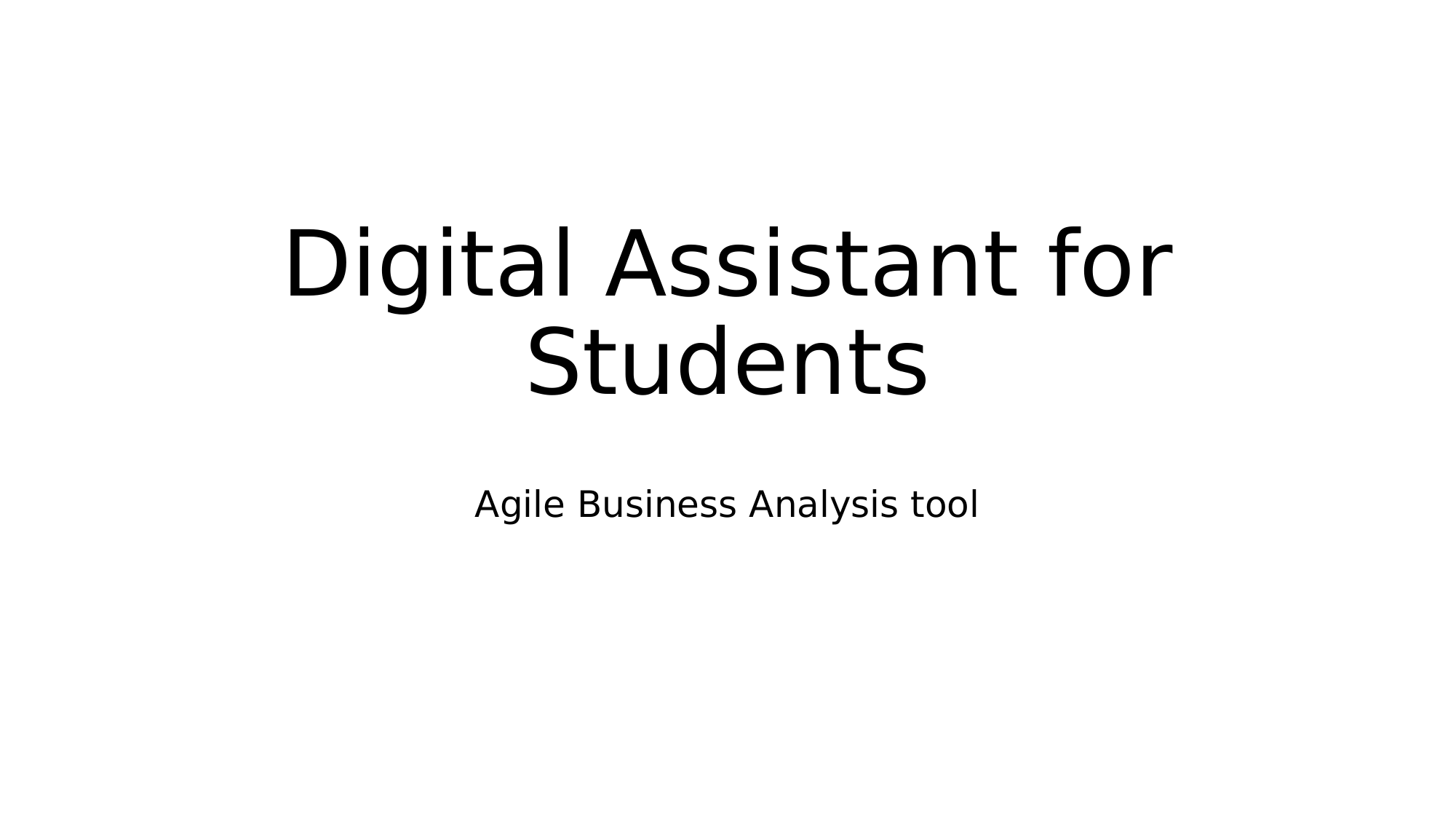

# Digital Assistant for Students
Agile Business Analysis tool